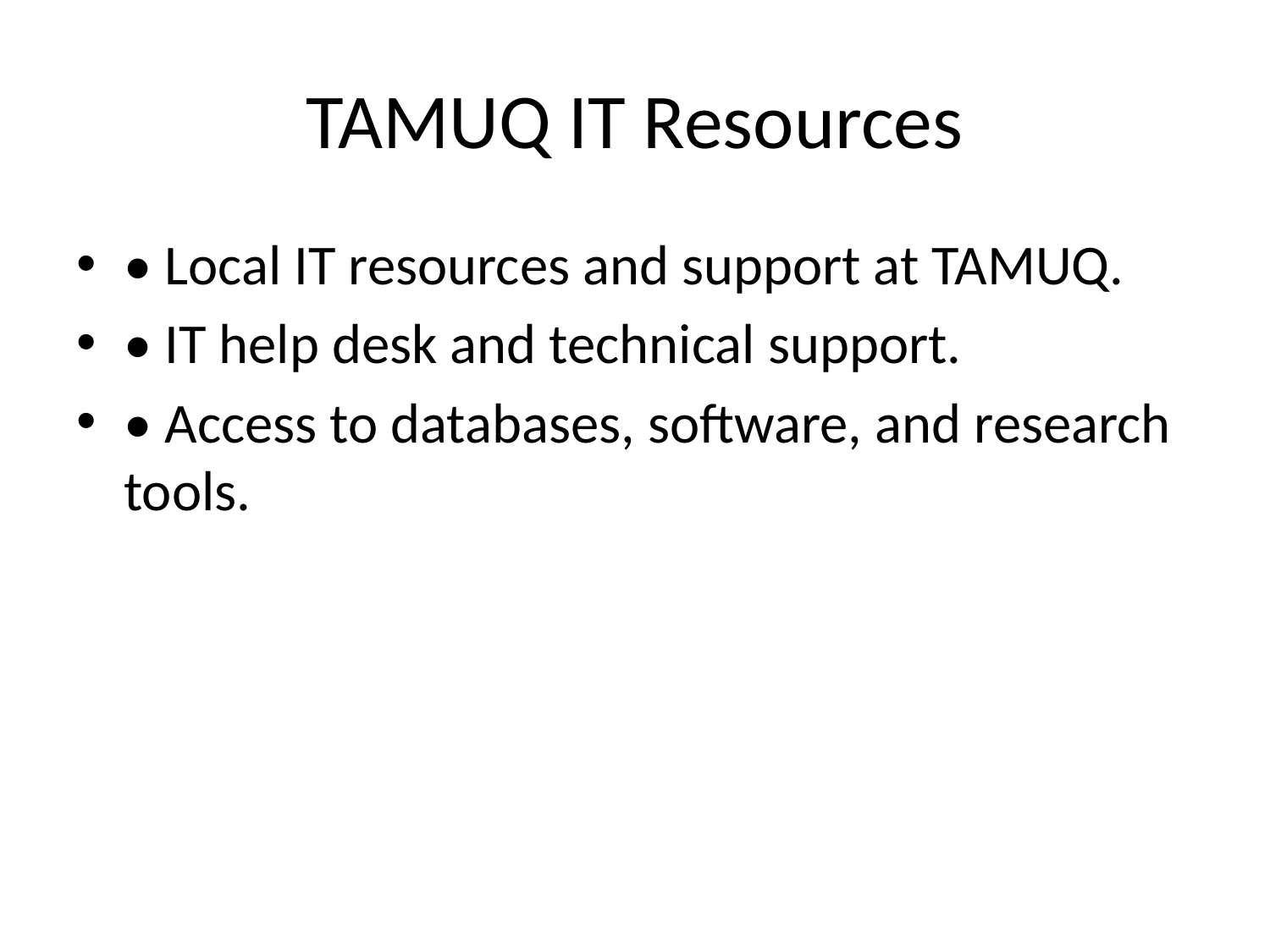

# TAMUQ IT Resources
• Local IT resources and support at TAMUQ.
• IT help desk and technical support.
• Access to databases, software, and research tools.